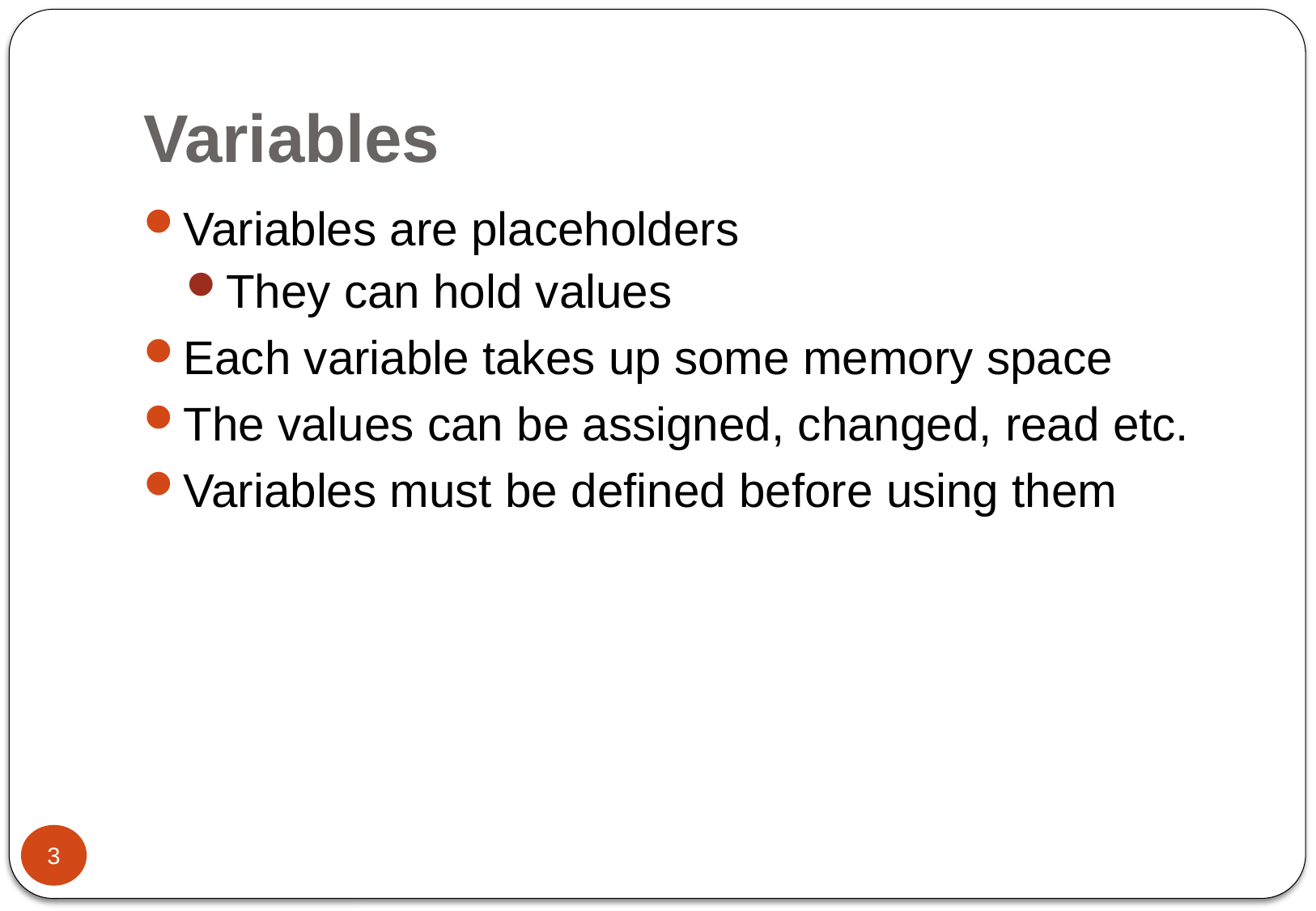

# Variables
Variables are placeholders
They can hold values
Each variable takes up some memory space
The values can be assigned, changed, read etc.
Variables must be defined before using them
3